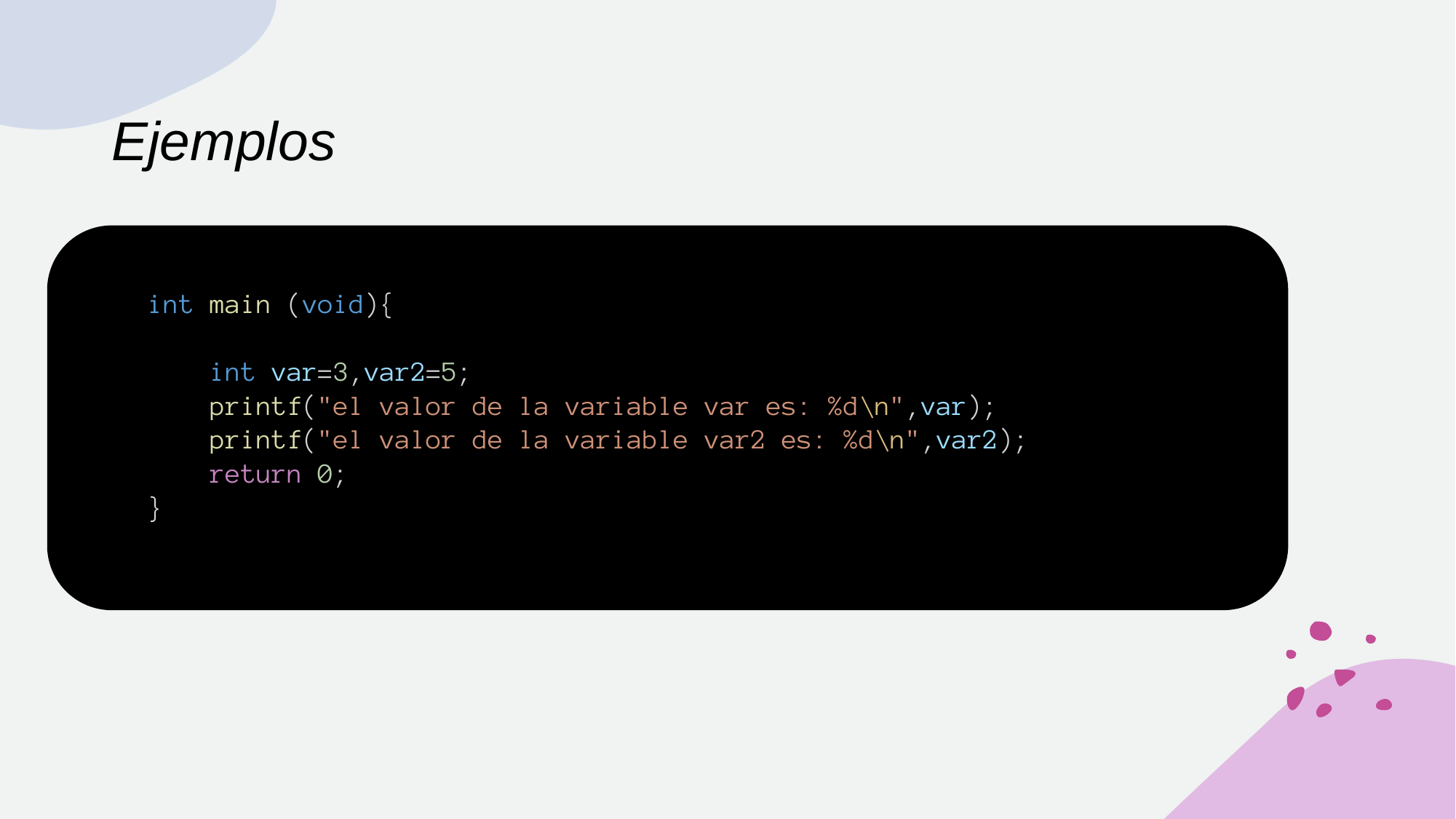

# Ejemplos

int main (void){

    int var=3,var2=5;
    printf("el valor de la variable var es: %d\n",var);
    printf("el valor de la variable var2 es: %d\n",var2);
    return 0;
}